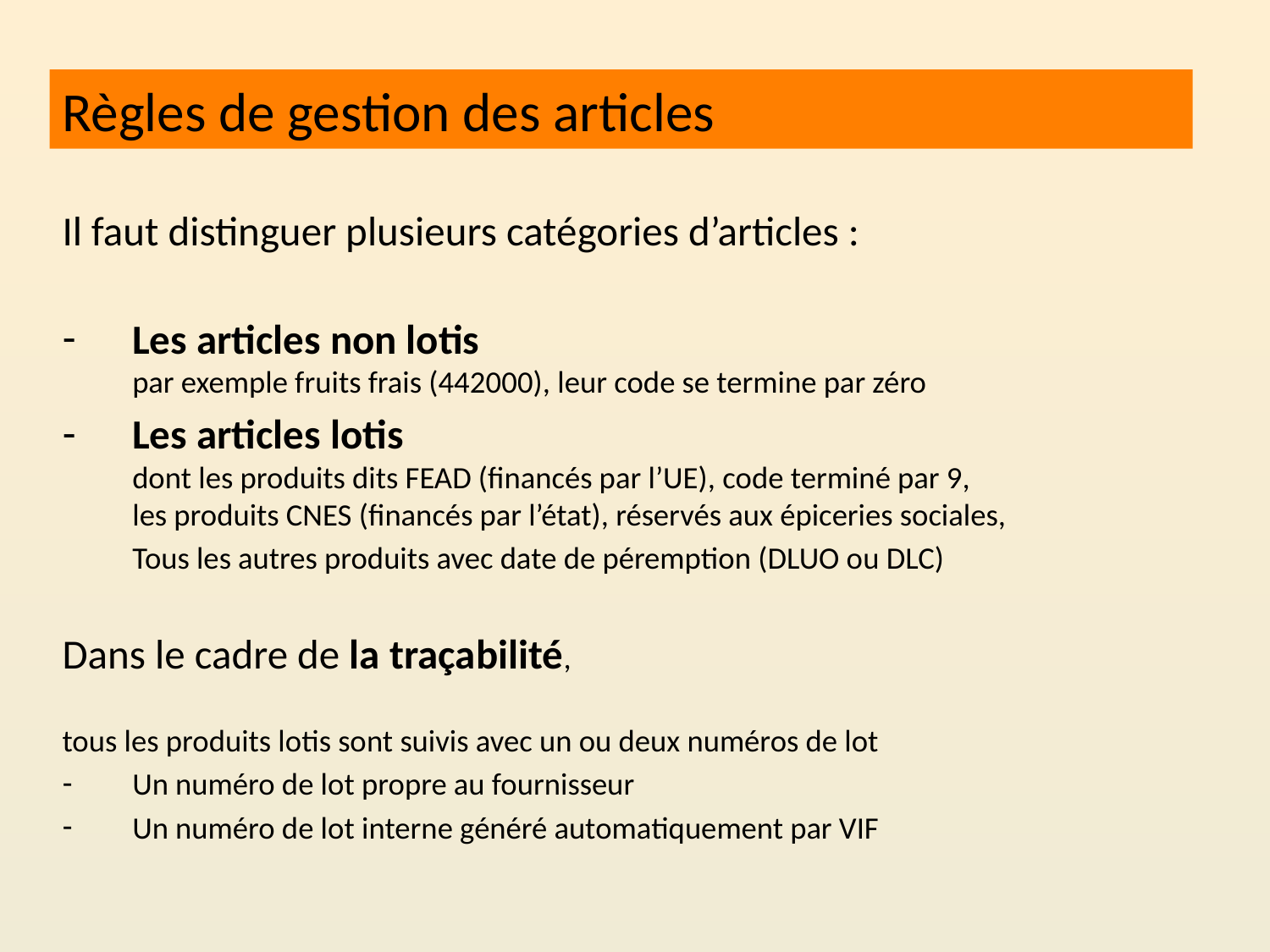

# Règles de gestion des articles
Il faut distinguer plusieurs catégories d’articles :
Les articles non lotis
par exemple fruits frais (442000), leur code se termine par zéro
Les articles lotis
dont les produits dits FEAD (financés par l’UE), code terminé par 9,
les produits CNES (financés par l’état), réservés aux épiceries sociales,
	Tous les autres produits avec date de péremption (DLUO ou DLC)

Dans le cadre de la traçabilité,
tous les produits lotis sont suivis avec un ou deux numéros de lot
Un numéro de lot propre au fournisseur
Un numéro de lot interne généré automatiquement par VIF